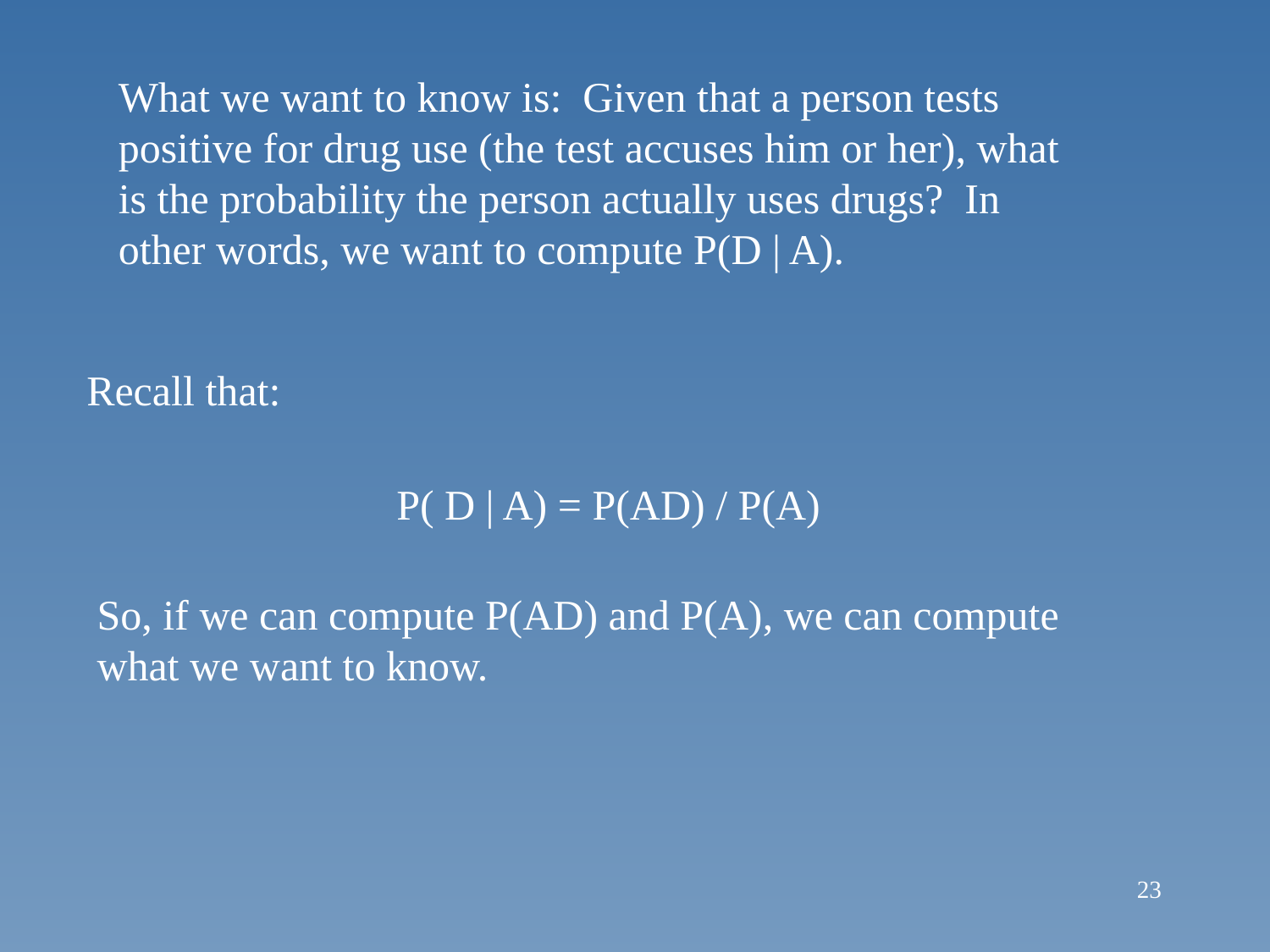

What we want to know is:  Given that a person tests positive for drug use (the test accuses him or her), what is the probability the person actually uses drugs?  In other words, we want to compute P(D | A).

Recall that:

P( D | A) = P(AD) / P(A)
So, if we can compute P(AD) and P(A), we can compute what we want to know.

23